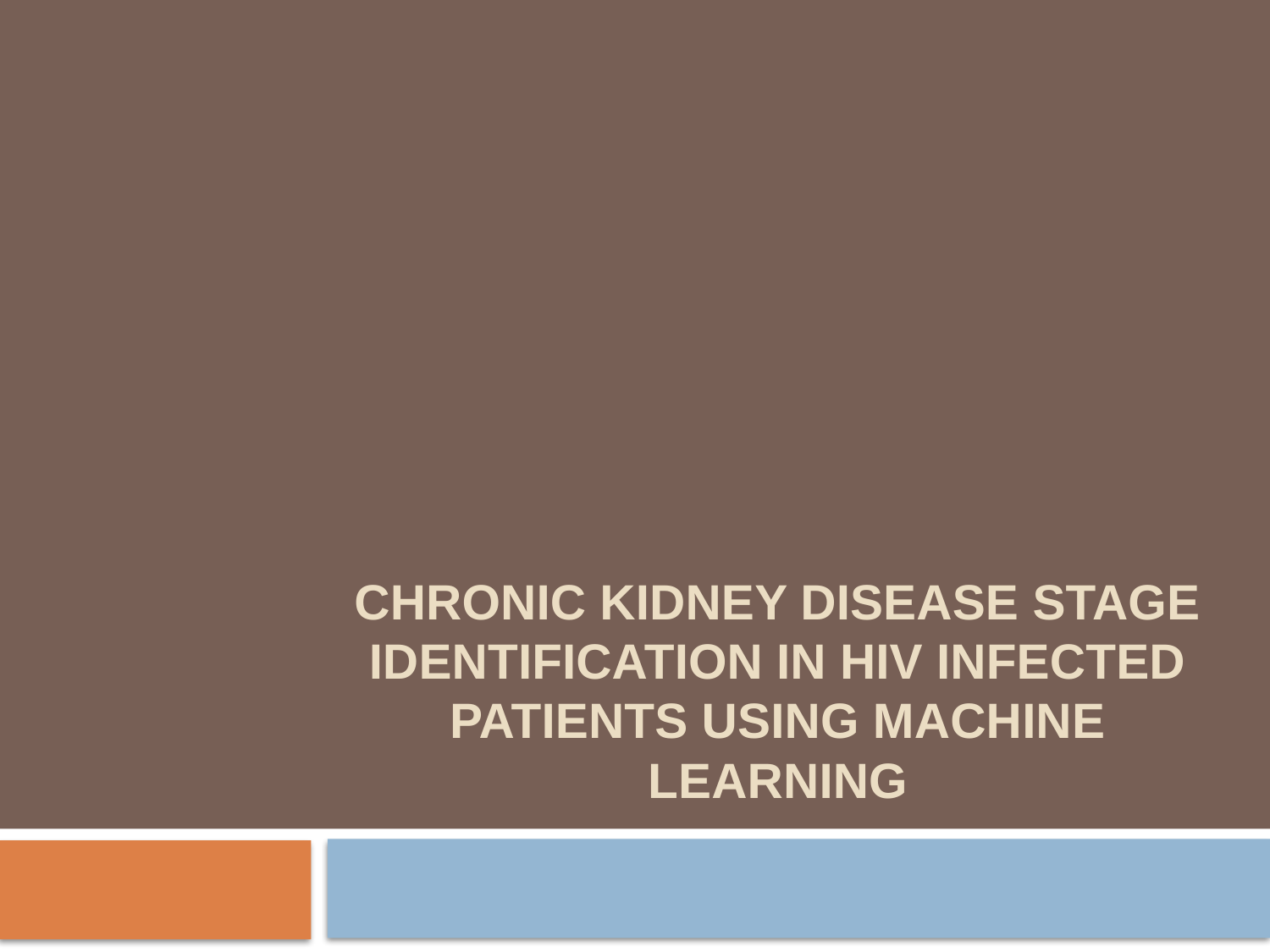

# Chronic Kidney Disease Stage Identification in HIV Infected Patients using Machine Learning